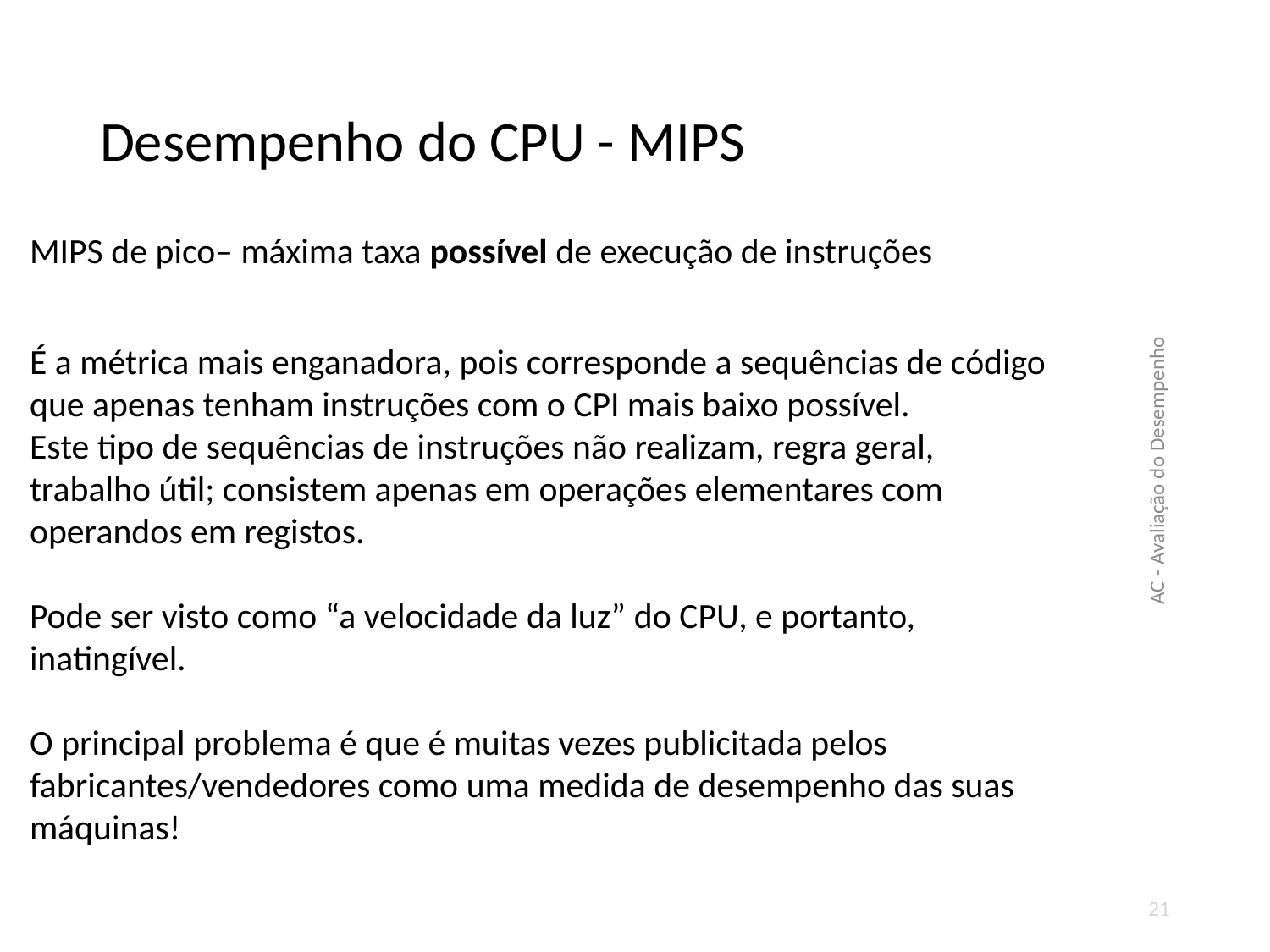

# Desempenho do CPU - MIPS
MIPS de pico– máxima taxa possível de execução de instruções
É a métrica mais enganadora, pois corresponde a sequências de código que apenas tenham instruções com o CPI mais baixo possível.
Este tipo de sequências de instruções não realizam, regra geral, trabalho útil; consistem apenas em operações elementares com operandos em registos.

Pode ser visto como “a velocidade da luz” do CPU, e portanto, inatingível.

O principal problema é que é muitas vezes publicitada pelos fabricantes/vendedores como uma medida de desempenho das suas máquinas!
AC - Avaliação do Desempenho
21